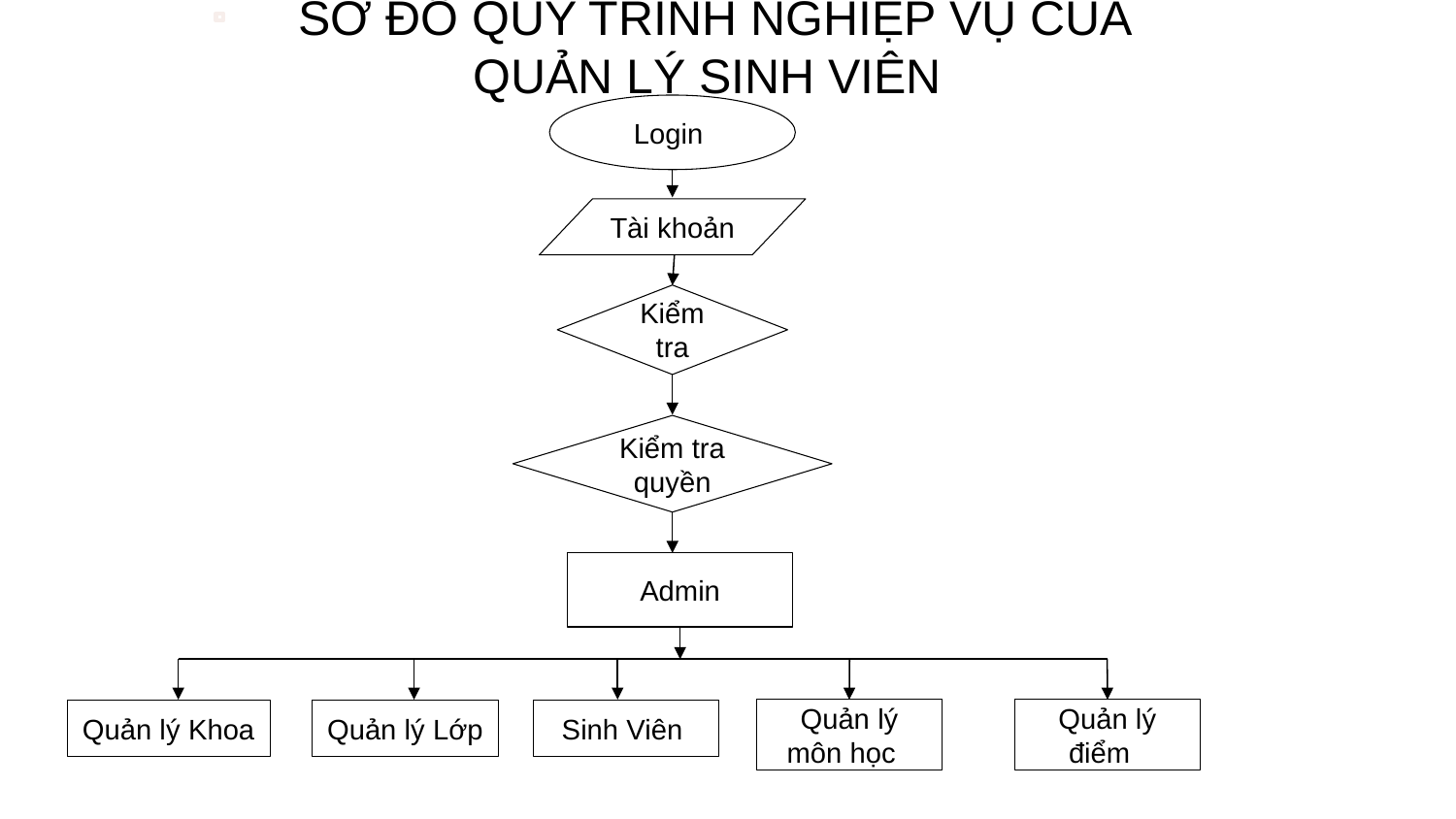

# SƠ ĐỒ QUY TRÌNH NGHIỆP VỤ CỦA QUẢN LÝ SINH VIÊN

Login
Tài khoản
Kiểm tra
Kiểm tra quyền

Admin
Quản lý môn học
Quản lý điểm
Quản lý Khoa
Quản lý Lớp
Sinh Viên